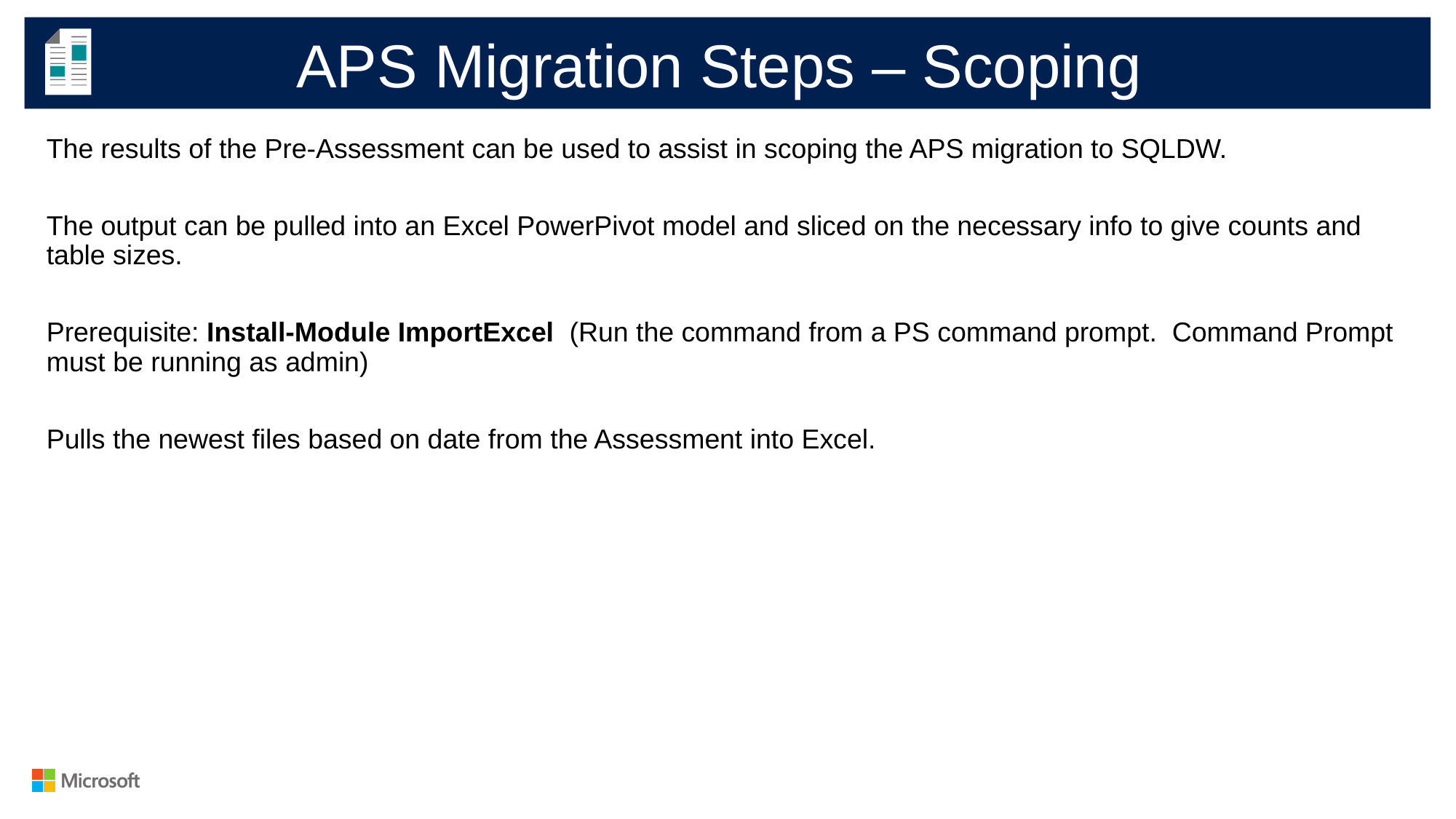

APS Migration Steps – Scoping

The results of the Pre-Assessment can be used to assist in scoping the APS migration to SQLDW.

The output can be pulled into an Excel PowerPivot model and sliced on the necessary info to give counts and table sizes.

Prerequisite: Install-Module ImportExcel  (Run the command from a PS command prompt.  Command Prompt must be running as admin)

Pulls the newest files based on date from the Assessment into Excel.